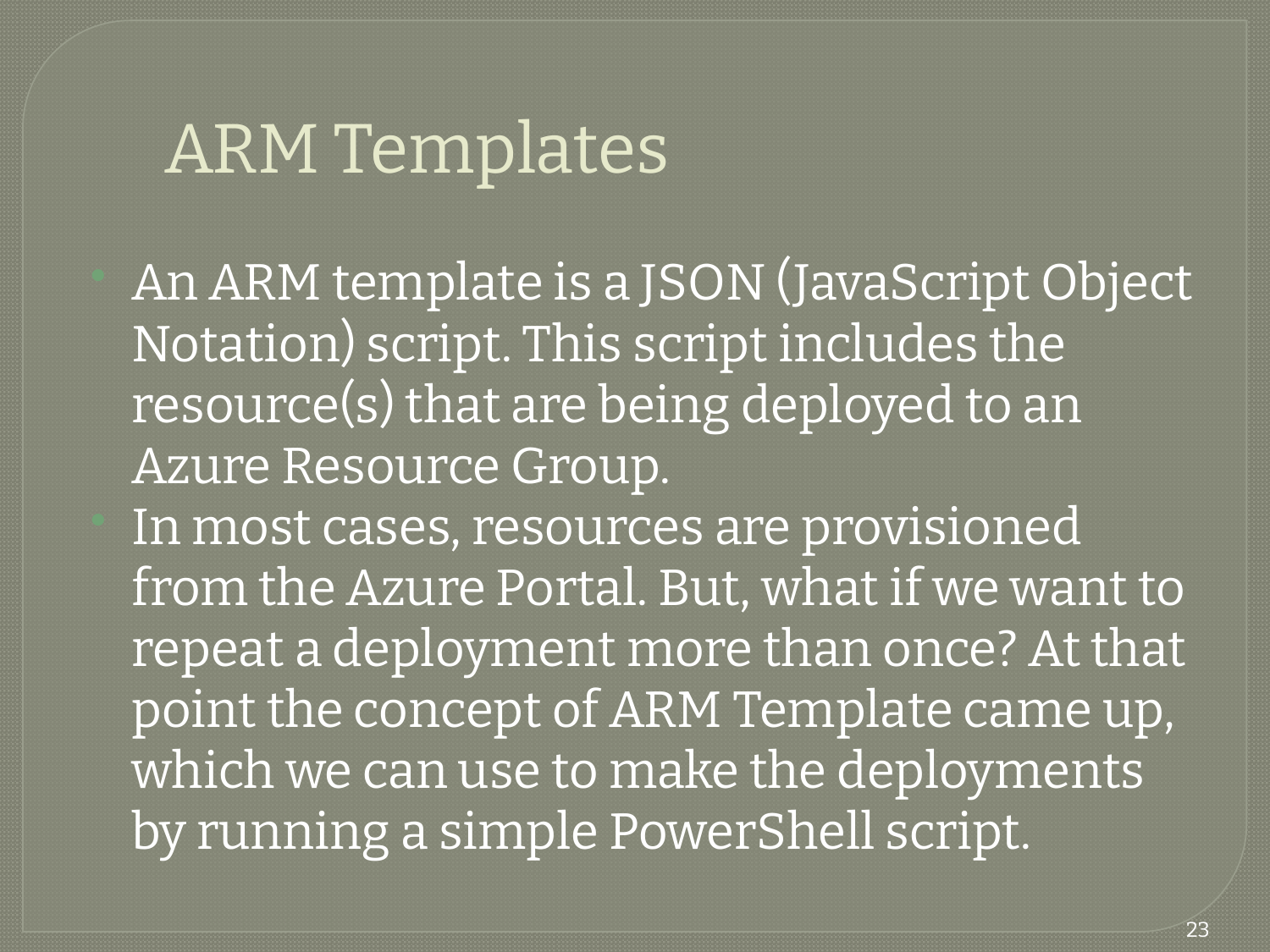

# ARM Templates
An ARM template is a JSON (JavaScript Object Notation) script. This script includes the resource(s) that are being deployed to an Azure Resource Group.
In most cases, resources are provisioned from the Azure Portal. But, what if we want to repeat a deployment more than once? At that point the concept of ARM Template came up, which we can use to make the deployments by running a simple PowerShell script.